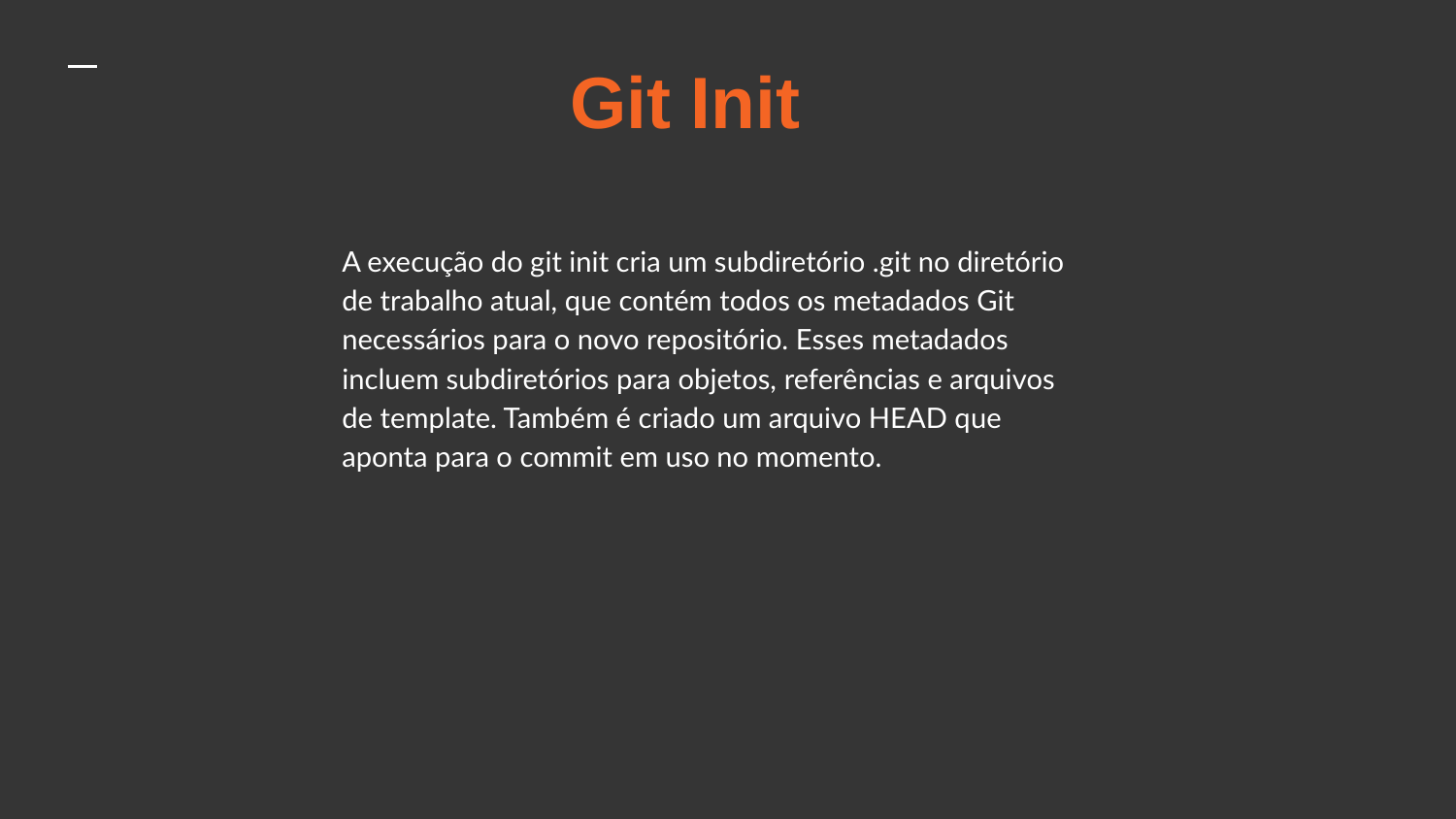

# Git Init

A execução do git init cria um subdiretório .git no diretório de trabalho atual, que contém todos os metadados Git necessários para o novo repositório. Esses metadados incluem subdiretórios para objetos, referências e arquivos de template. Também é criado um arquivo HEAD que aponta para o commit em uso no momento.